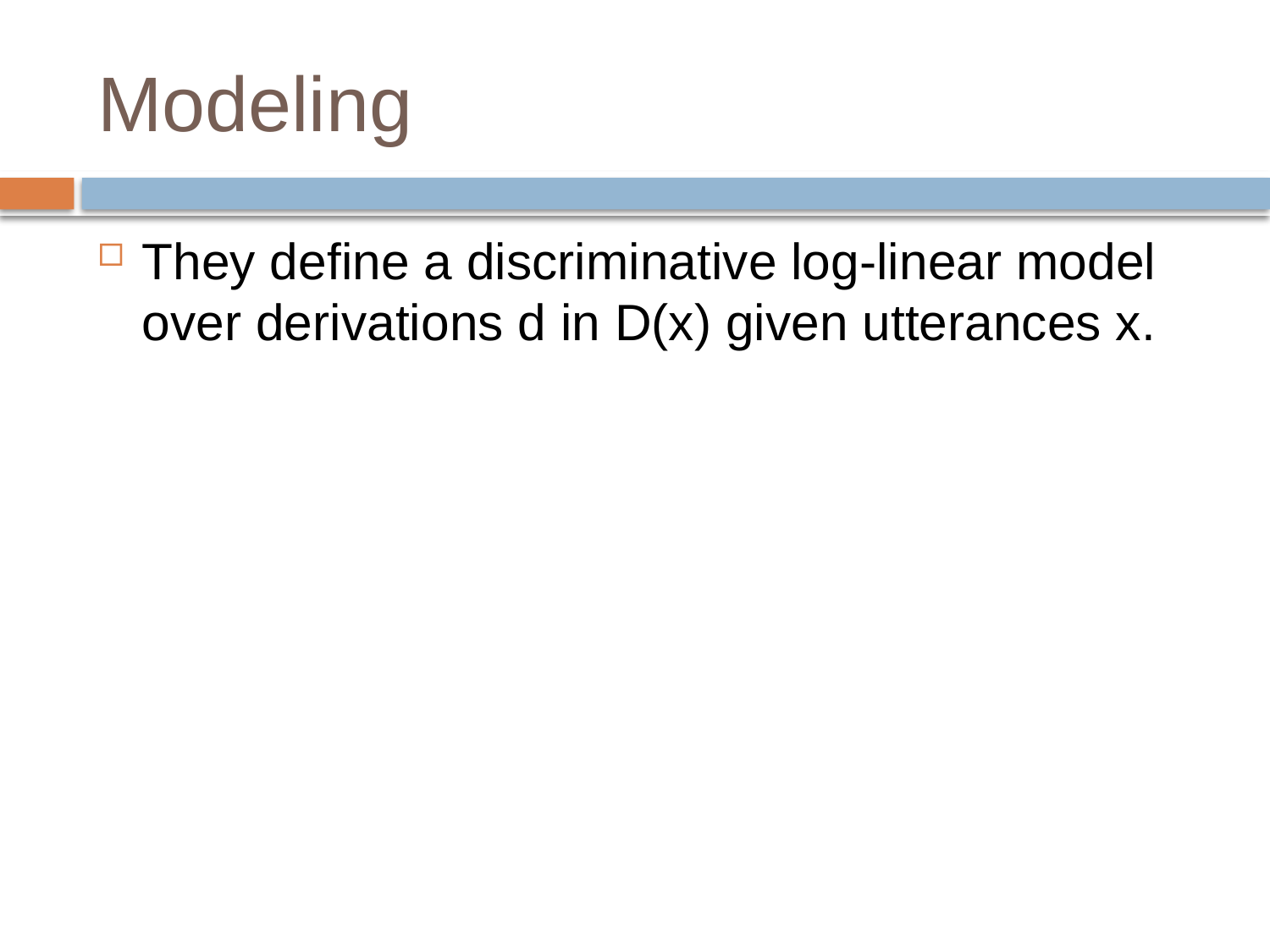

# Modeling
They define a discriminative log-linear model over derivations d in D(x) given utterances x.